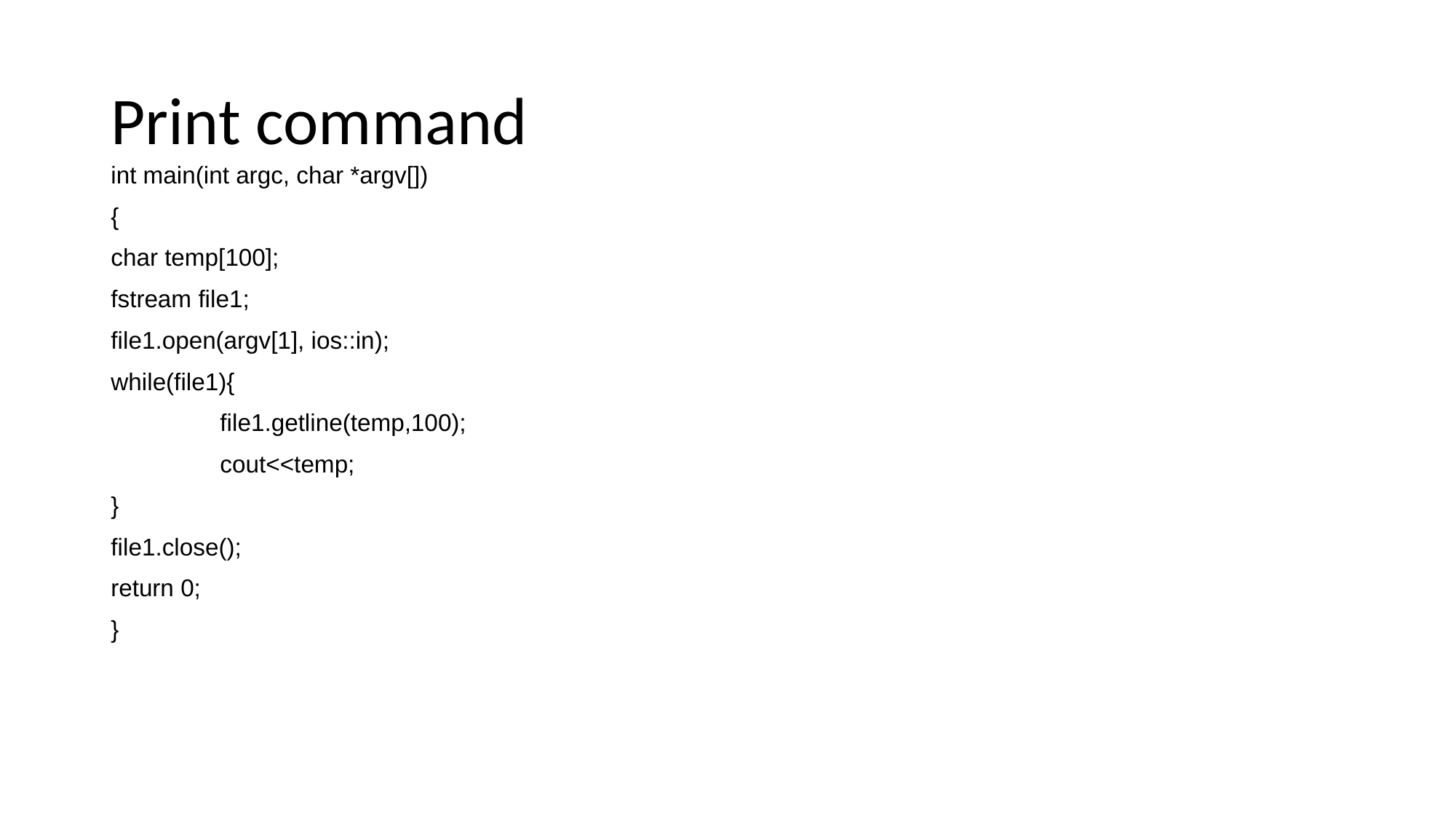

# Print command
int main(int argc, char *argv[])
{
char temp[100];
fstream file1;
file1.open(argv[1], ios::in);
while(file1){
	file1.getline(temp,100);
	cout<<temp;
}
file1.close();
return 0;
}